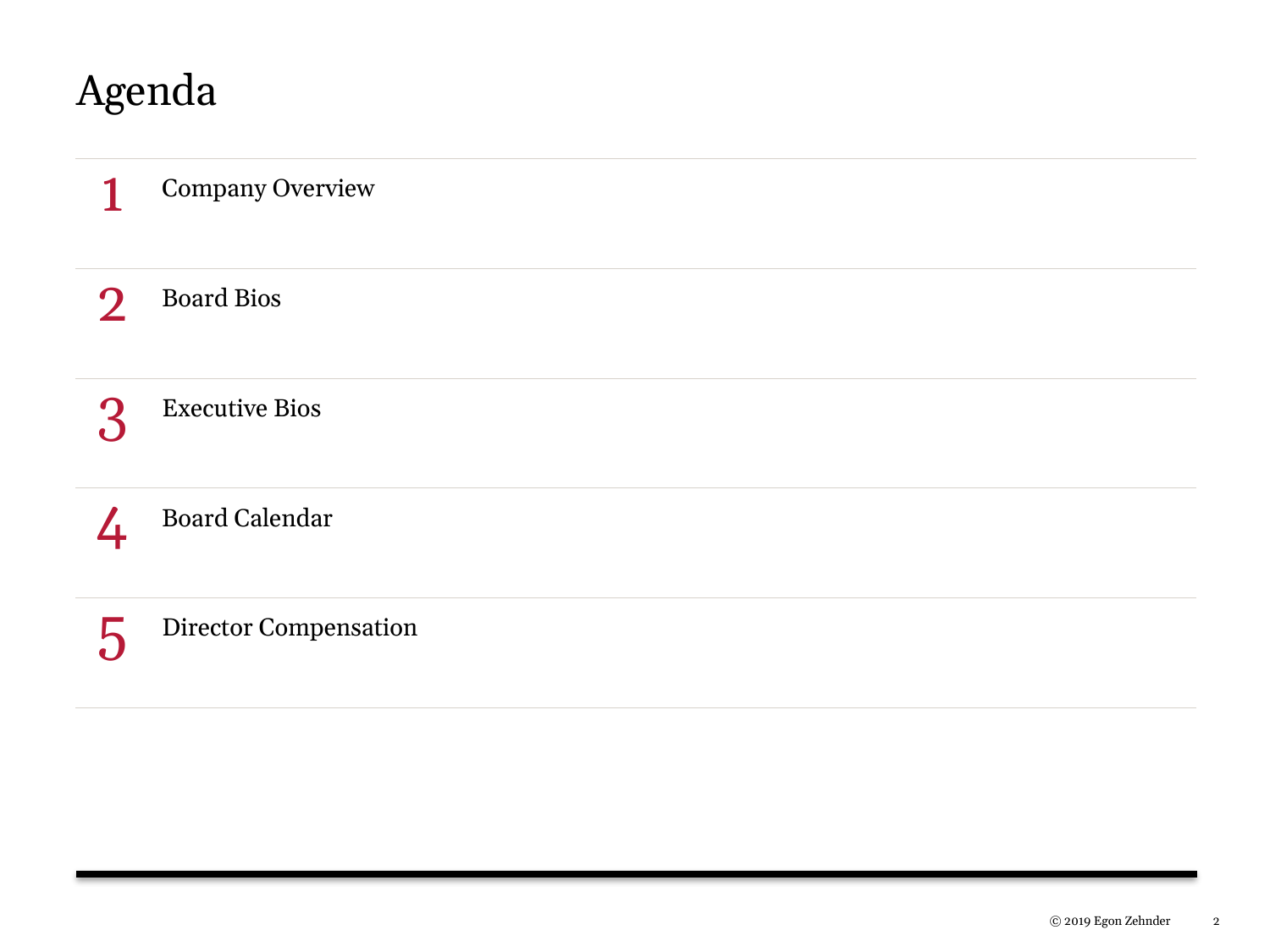

# Agenda
| 1 | Company Overview |
| --- | --- |
| 2 | Board Bios |
| 3 | Executive Bios |
| 4 | Board Calendar |
| 5 | Director Compensation |